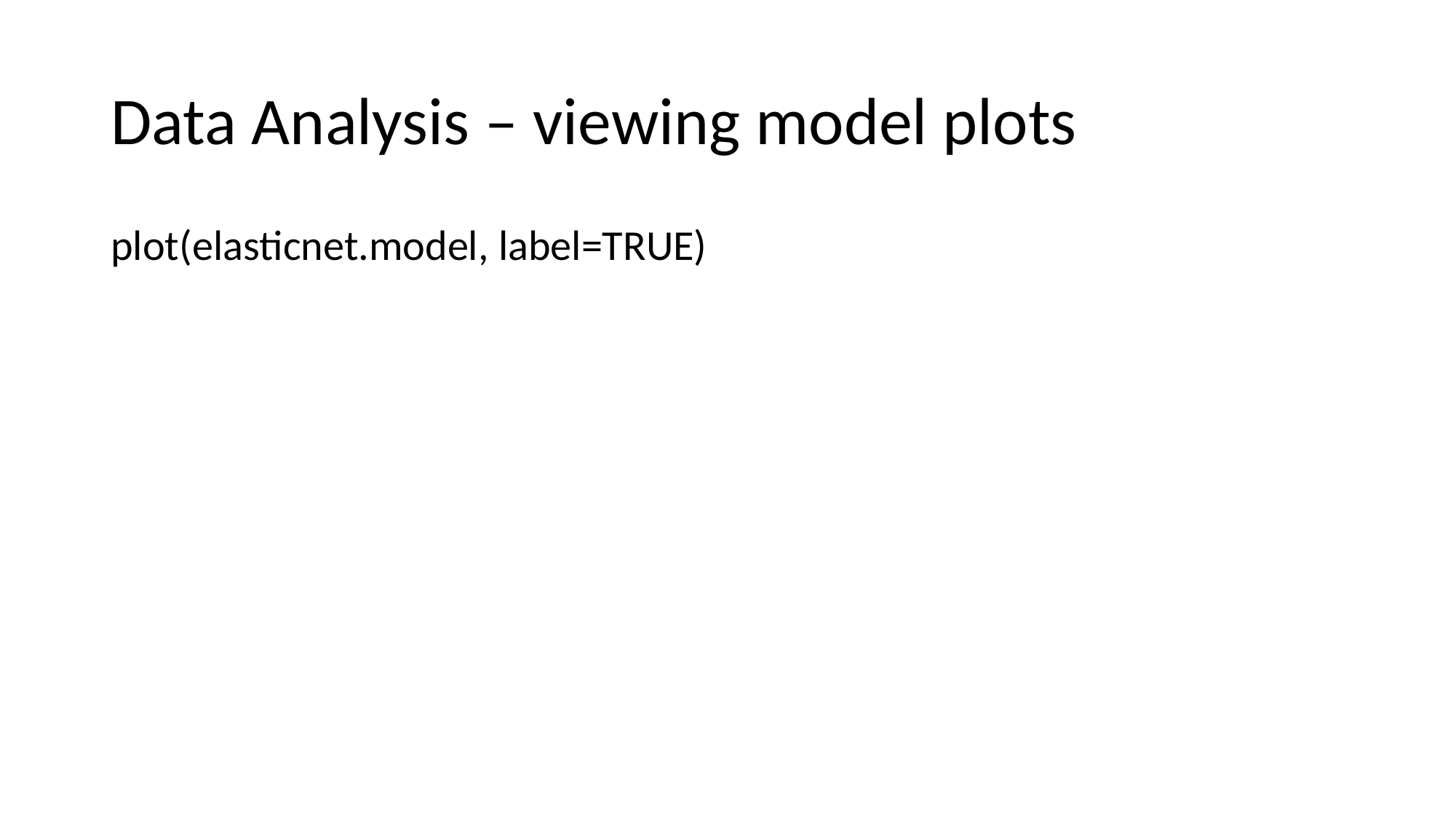

# Data Analysis – viewing model plots
plot(elasticnet.model, label=TRUE)